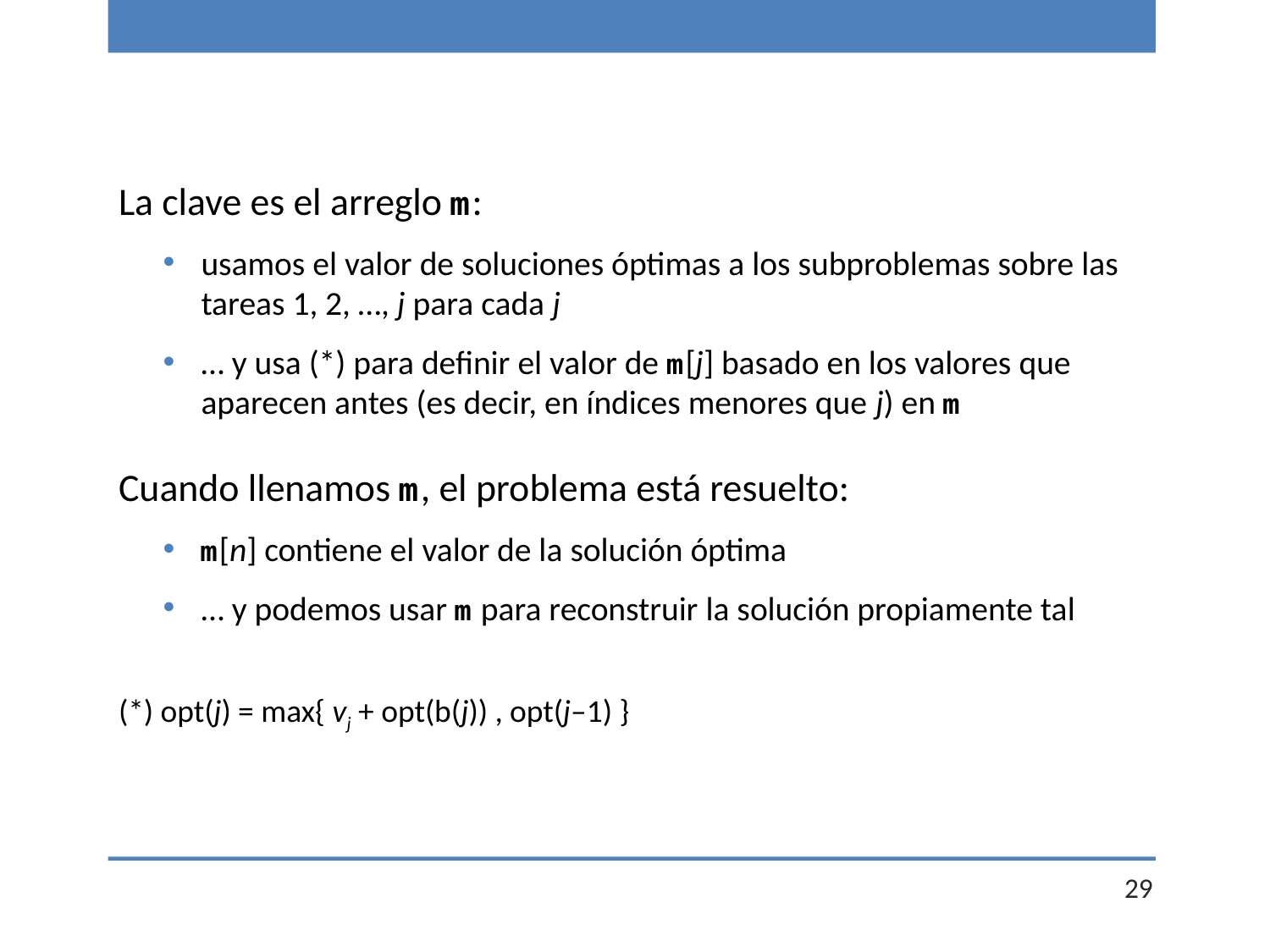

La clave es el arreglo m:
usamos el valor de soluciones óptimas a los subproblemas sobre las tareas 1, 2, …, j para cada j
… y usa (*) para definir el valor de m[j] basado en los valores que aparecen antes (es decir, en índices menores que j) en m
Cuando llenamos m, el problema está resuelto:
m[n] contiene el valor de la solución óptima
… y podemos usar m para reconstruir la solución propiamente tal
(*) opt(j) = max{ vj + opt(b(j)) , opt(j–1) }
29